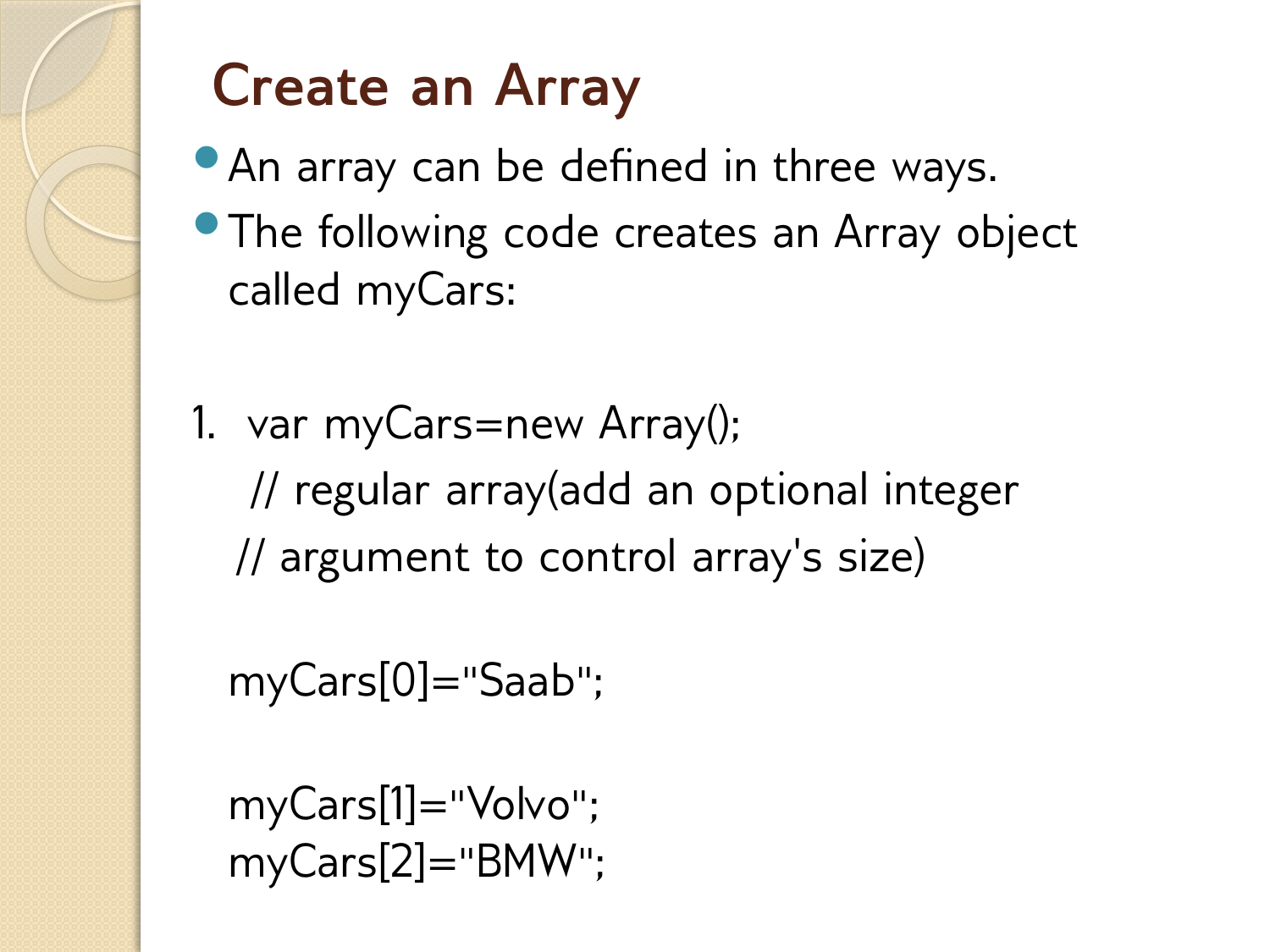

# Create an Array
An array can be defined in three ways.
The following code creates an Array object called myCars:

1.  var myCars=new Array();
    // regular array(add an optional integer
   // argument to control array's size)
myCars[0]="Saab";
   
myCars[1]="Volvo";
myCars[2]="BMW";